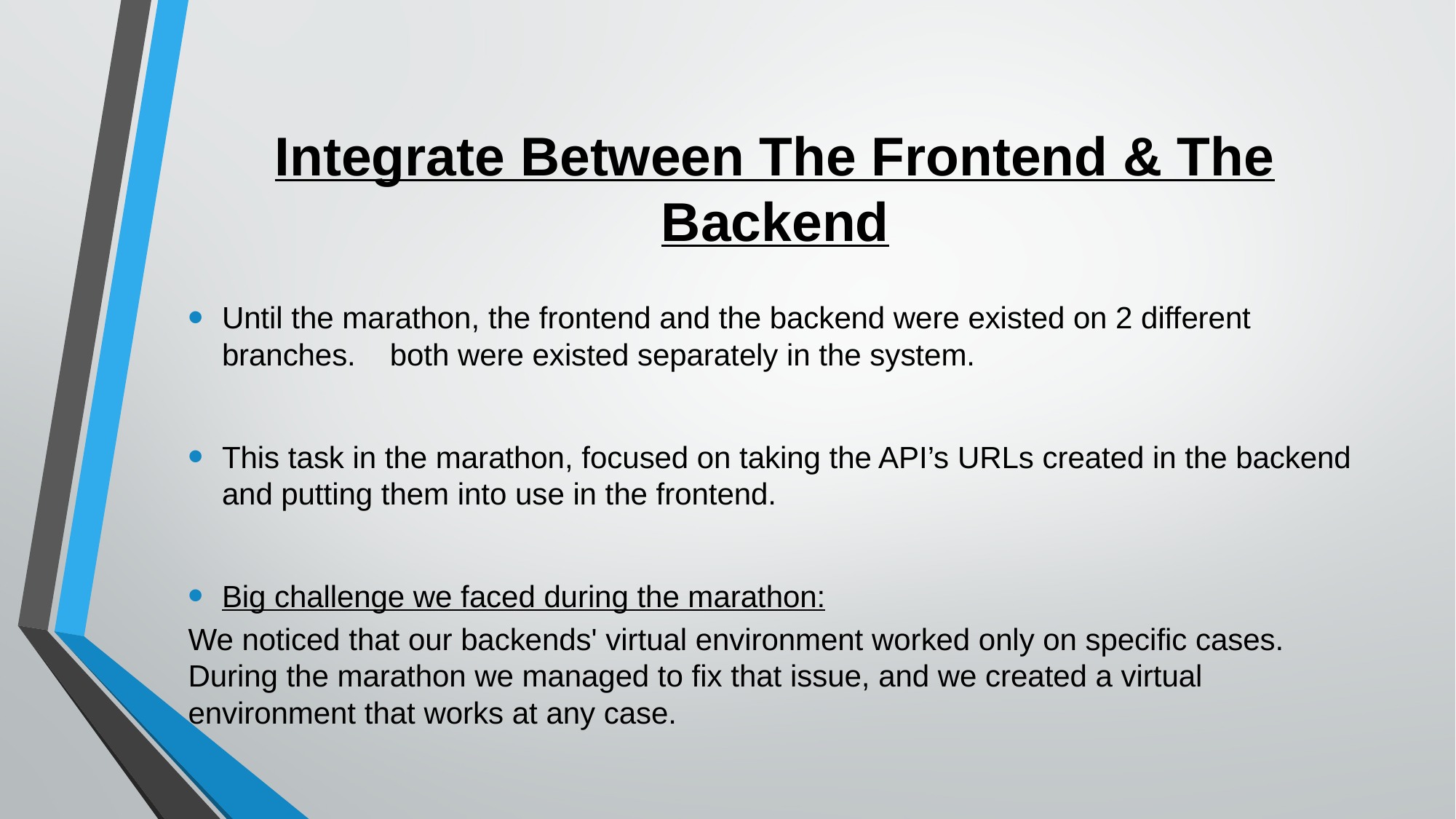

# Integrate Between The Frontend & The Backend
Until the marathon, the frontend and the backend were existed on 2 different branches.    both were existed separately in the system.

This task in the marathon, focused on taking the API’s URLs created in the backend and putting them into use in the frontend.

Big challenge we faced during the marathon:
We noticed that our backends' virtual environment worked only on specific cases.
During the marathon we managed to fix that issue, and we created a virtual environment that works at any case.